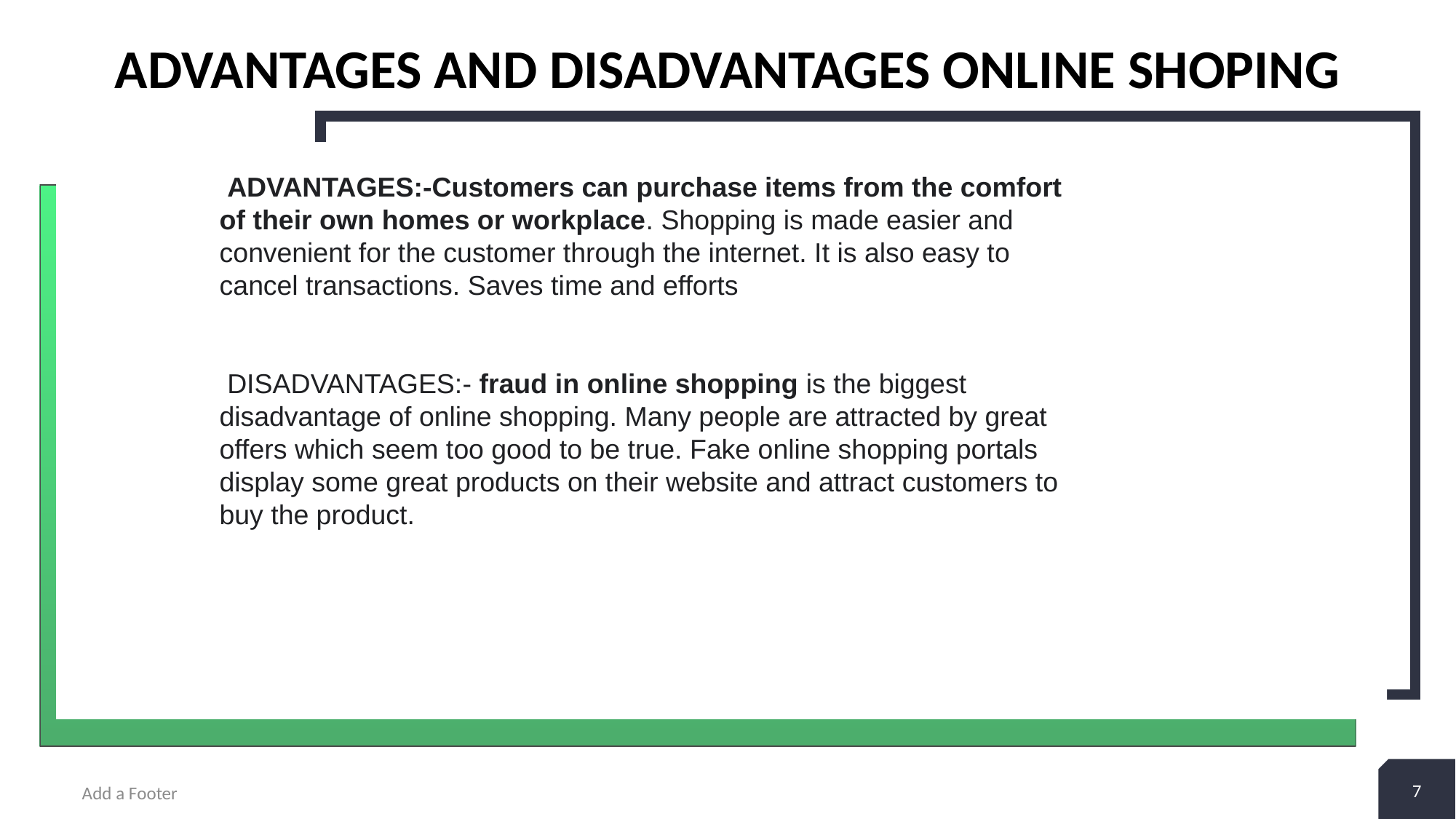

# Advantages and disadvantages online shoping
 ADVANTAGES:-Customers can purchase items from the comfort of their own homes or workplace. Shopping is made easier and convenient for the customer through the internet. It is also easy to cancel transactions. Saves time and efforts

 DISADVANTAGES:- fraud in online shopping is the biggest disadvantage of online shopping. Many people are attracted by great offers which seem too good to be true. Fake online shopping portals display some great products on their website and attract customers to buy the product.
7
Add a Footer